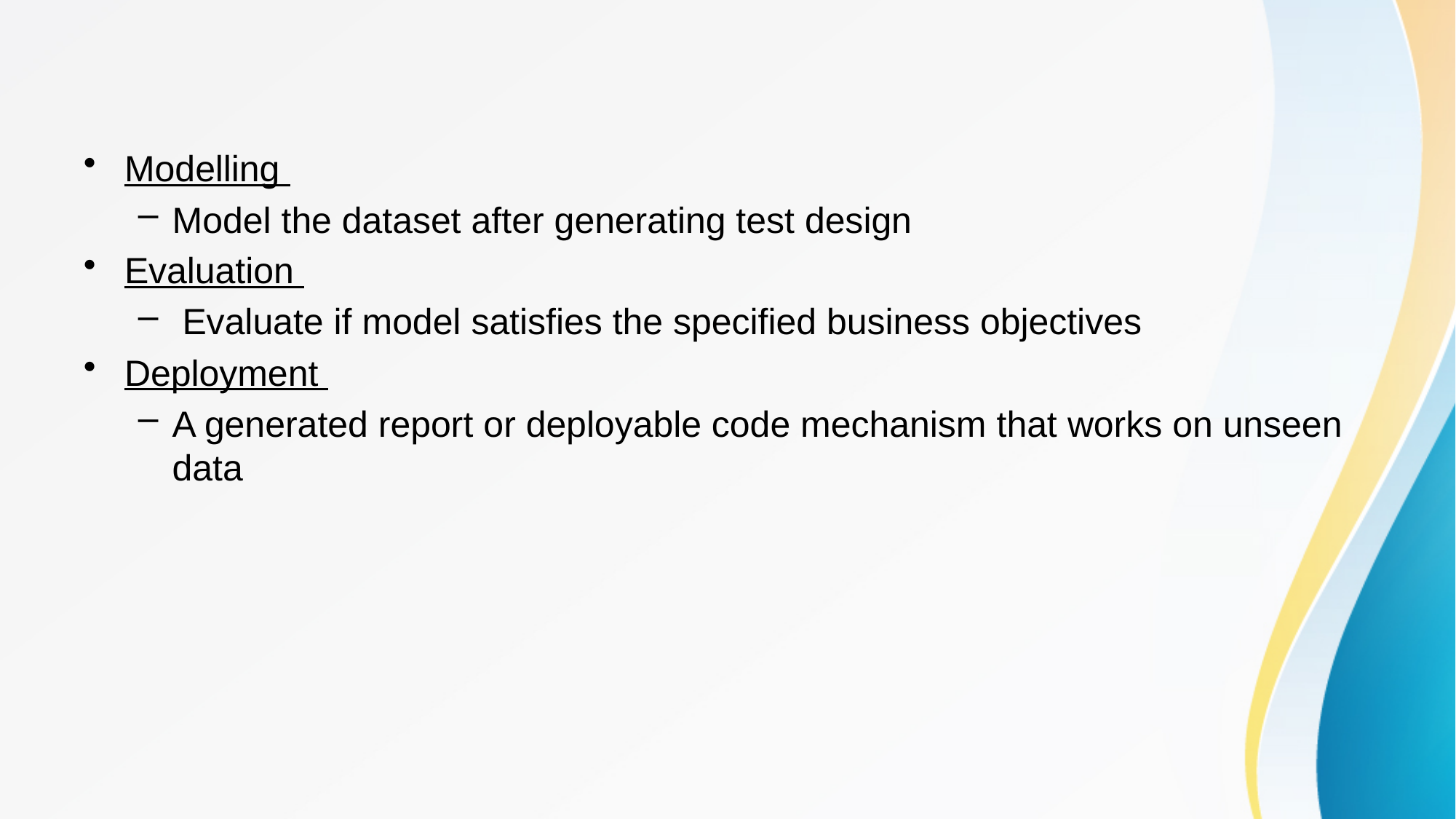

Modelling
Model the dataset after generating test design
Evaluation
 Evaluate if model satisfies the specified business objectives
Deployment
A generated report or deployable code mechanism that works on unseen data